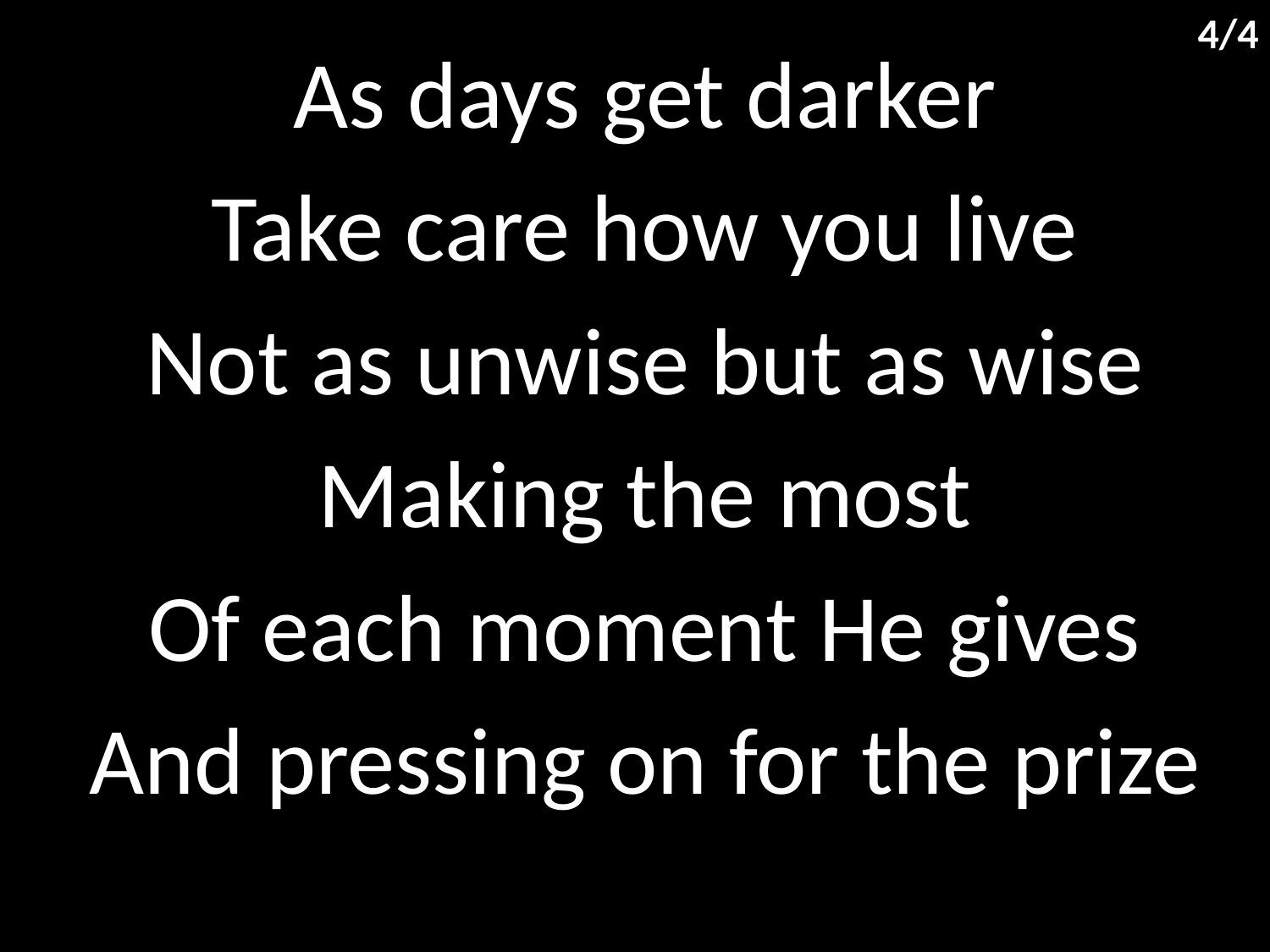

4/4
As days get darker
Take care how you live
Not as unwise but as wise
Making the most
Of each moment He gives
And pressing on for the prize